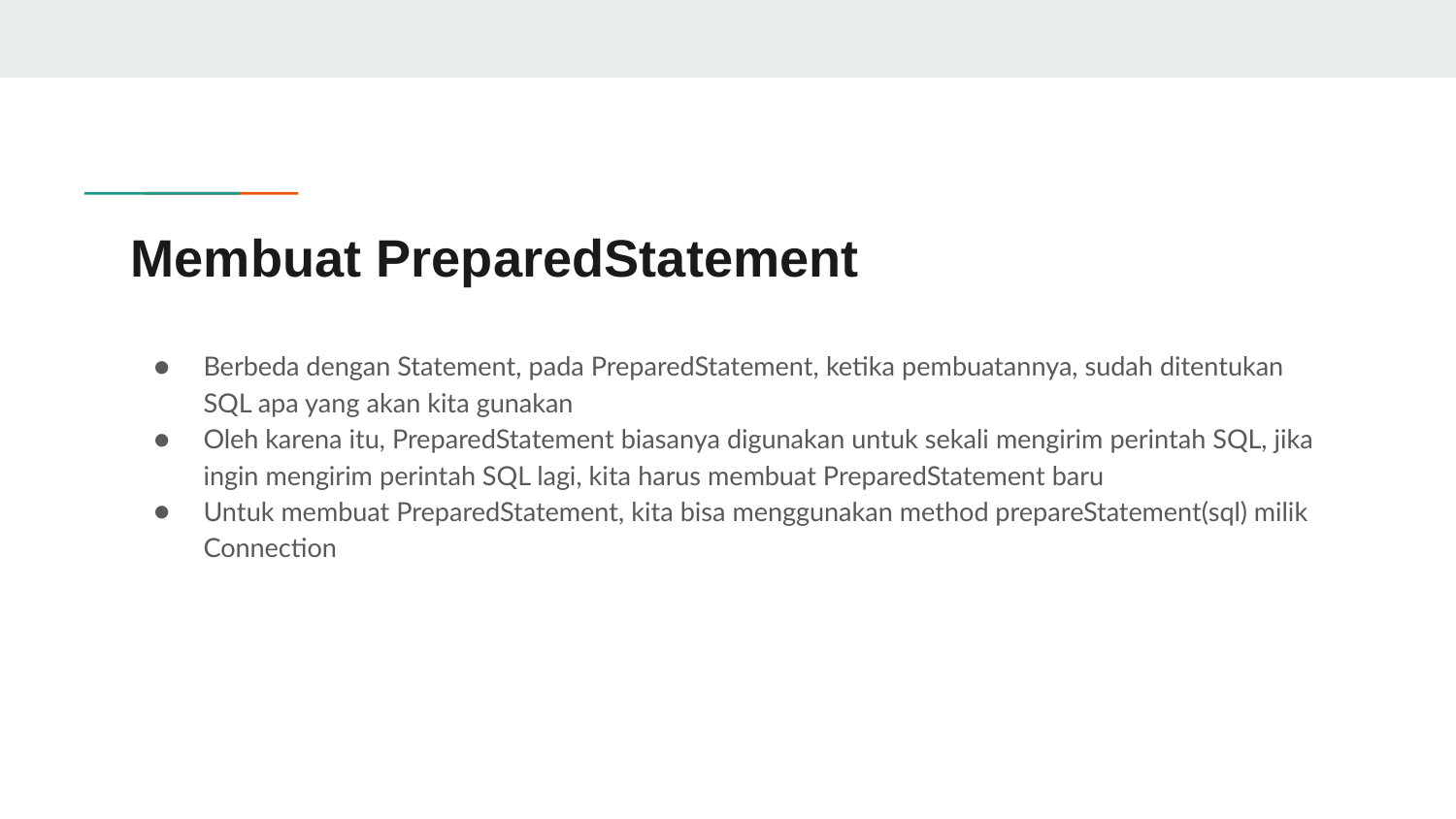

# Membuat PreparedStatement
Berbeda dengan Statement, pada PreparedStatement, ketika pembuatannya, sudah ditentukan SQL apa yang akan kita gunakan
Oleh karena itu, PreparedStatement biasanya digunakan untuk sekali mengirim perintah SQL, jika ingin mengirim perintah SQL lagi, kita harus membuat PreparedStatement baru
Untuk membuat PreparedStatement, kita bisa menggunakan method prepareStatement(sql) milik Connection